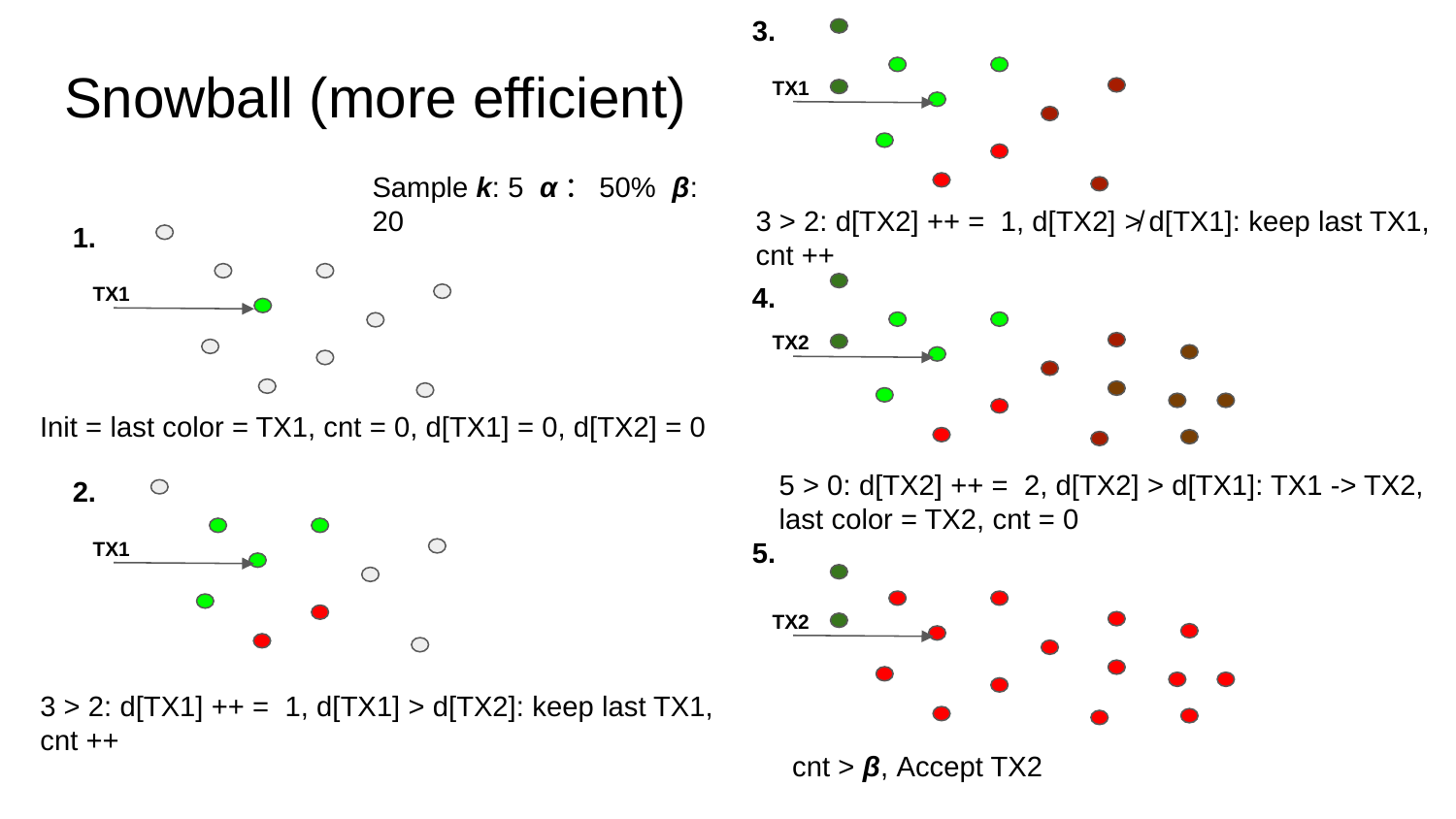

3.

# Snowball (more efficient)

TX1

Sample k: 5  α：50%  β: 20

3 > 2: d[TX2] ++ =  1, d[TX2] ≯ d[TX1]: keep last TX1, cnt ++
1.

4.
TX1

TX2

Init = last color = TX1, cnt = 0, d[TX1] = 0, d[TX2] = 0

5 > 0: d[TX2] ++ =  2, d[TX2] > d[TX1]: TX1 -> TX2, last color = TX2, cnt = 0
2.

5.
TX1

TX2

3 > 2: d[TX1] ++ =  1, d[TX1] > d[TX2]: keep last TX1,
cnt ++

cnt > β, Accept TX2